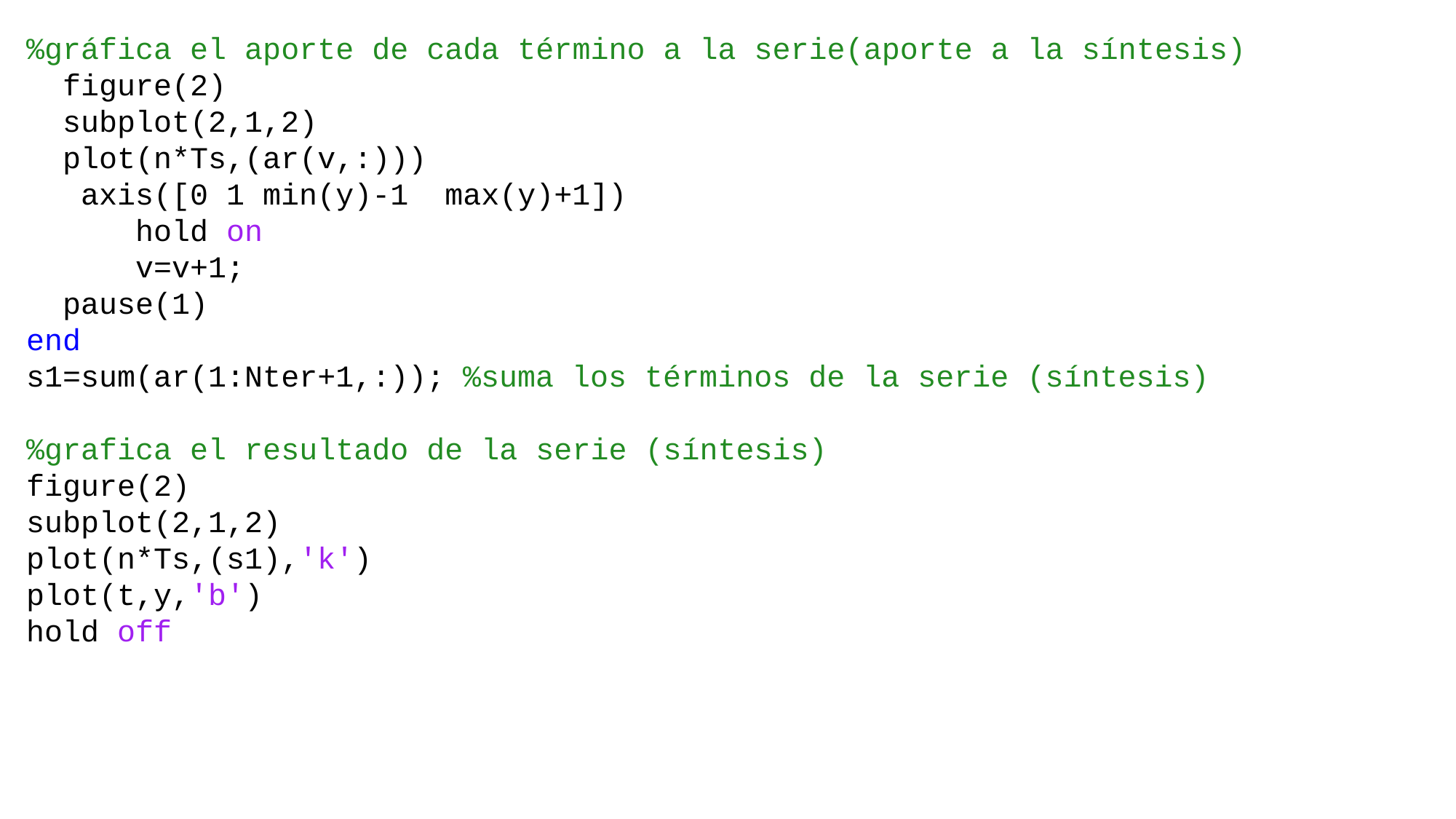

%gráfica el aporte de cada término a la serie(aporte a la síntesis)
  figure(2)
  subplot(2,1,2)
  plot(n*Ts,(ar(v,:)))
   axis([0 1 min(y)-1  max(y)+1])
      hold on
      v=v+1;
  pause(1)
end
s1=sum(ar(1:Nter+1,:)); %suma los términos de la serie (síntesis)

%grafica el resultado de la serie (síntesis)
figure(2)
subplot(2,1,2)
plot(n*Ts,(s1),'k')
plot(t,y,'b')
hold off